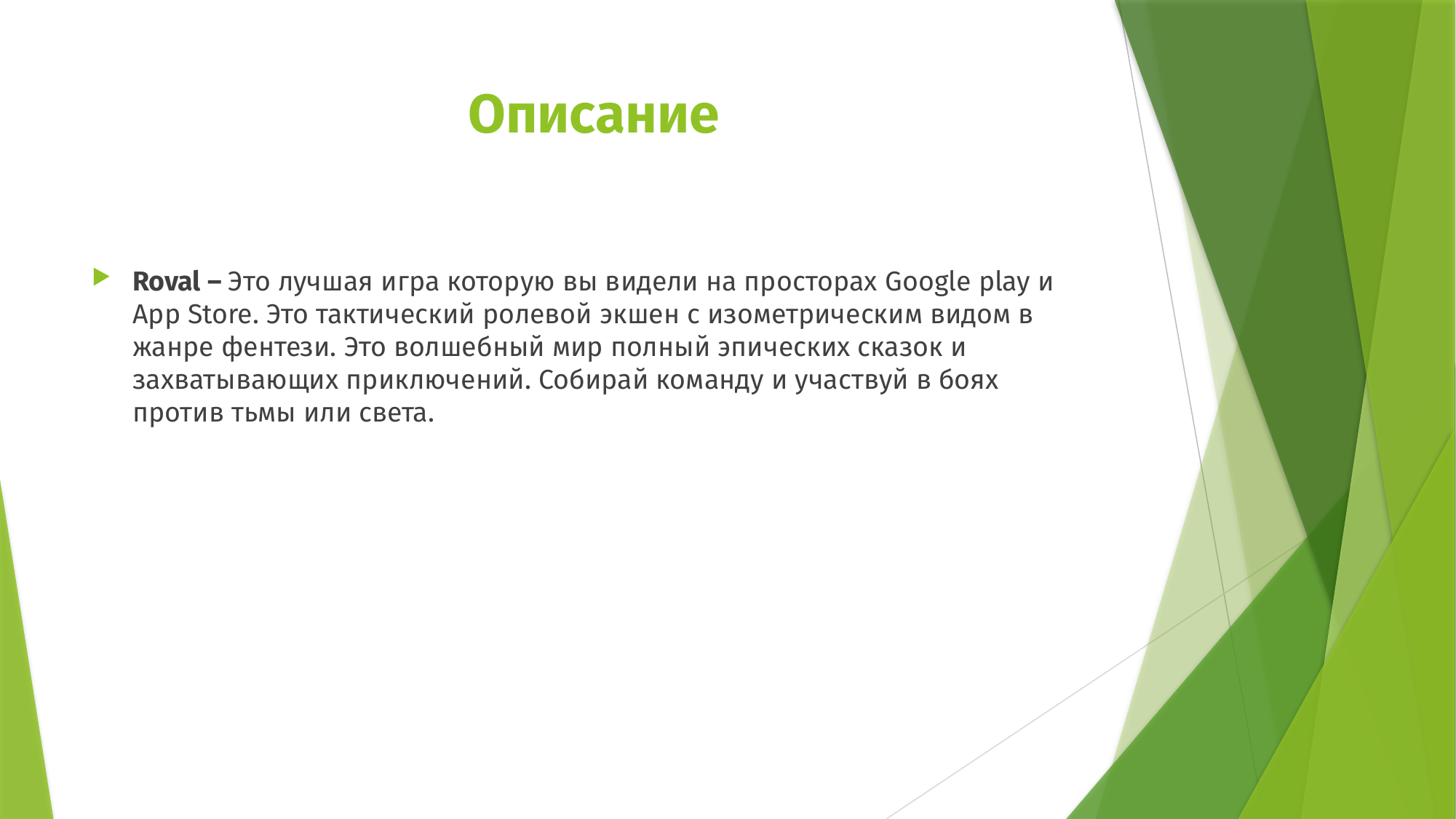

# Описание
Roval – Это лучшая игра которую вы видели на просторах Google play и App Store. Это тактический ролевой экшен с изометрическим видом в жанре фентези. Это волшебный мир полный эпических сказок и захватывающих приключений. Собирай команду и участвуй в боях против тьмы или света.